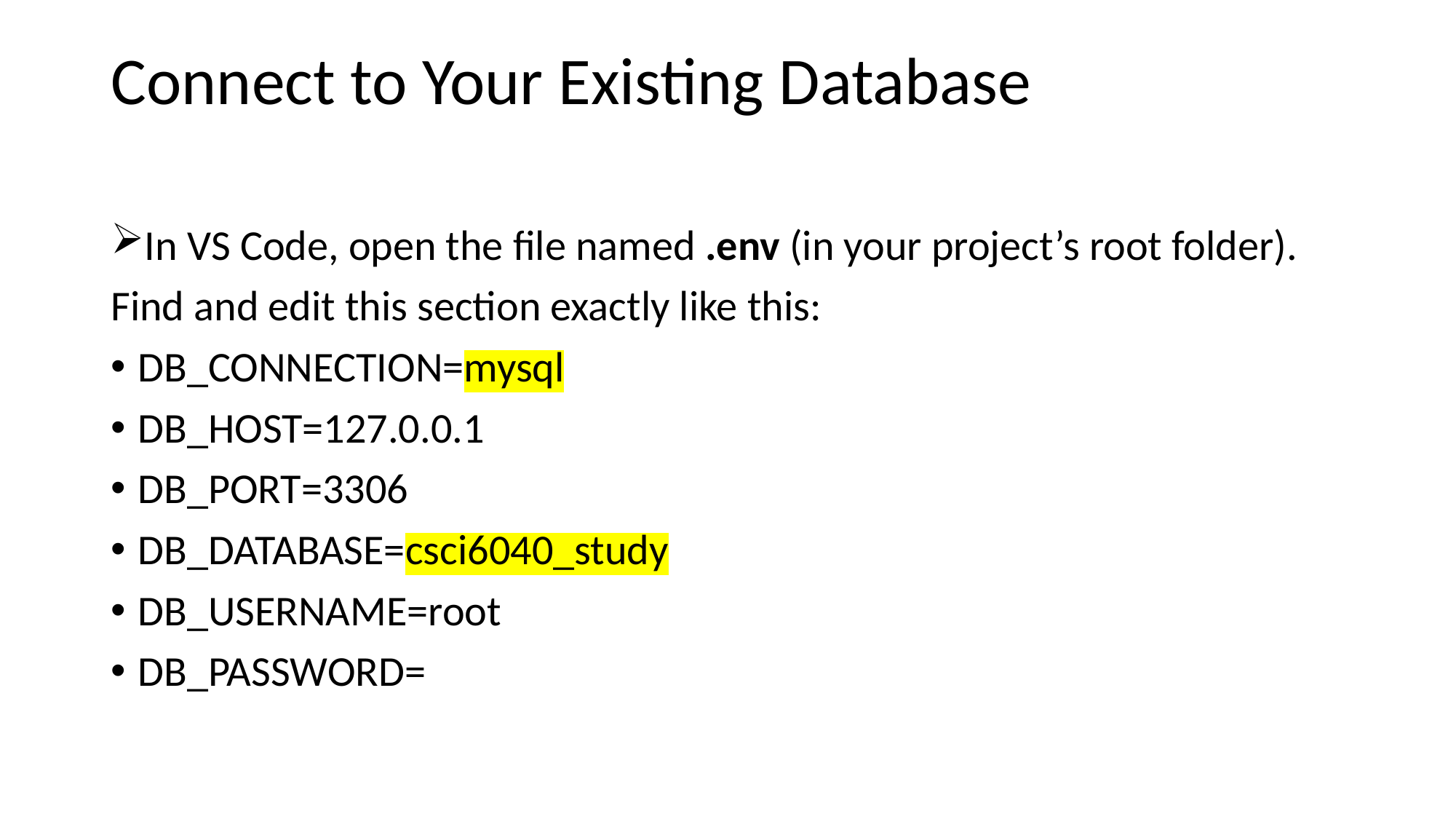

# Connect to Your Existing Database
In VS Code, open the file named .env (in your project’s root folder).
Find and edit this section exactly like this:
DB_CONNECTION=mysql
DB_HOST=127.0.0.1
DB_PORT=3306
DB_DATABASE=csci6040_study
DB_USERNAME=root
DB_PASSWORD=